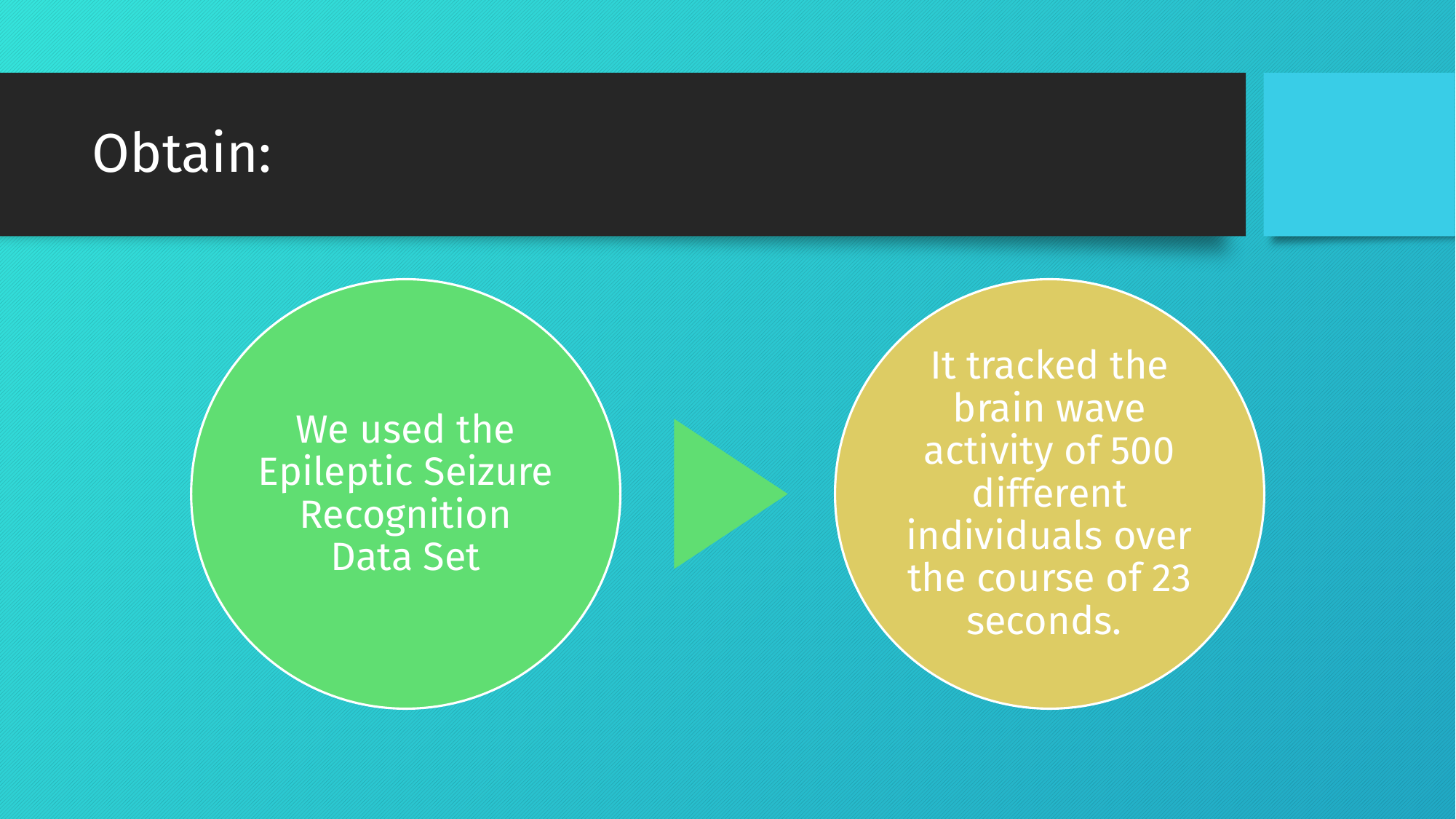

# Obtain:
We used the Epileptic Seizure Recognition Data Set
It tracked the brain wave activity of 500 different individuals over the course of 23 seconds.